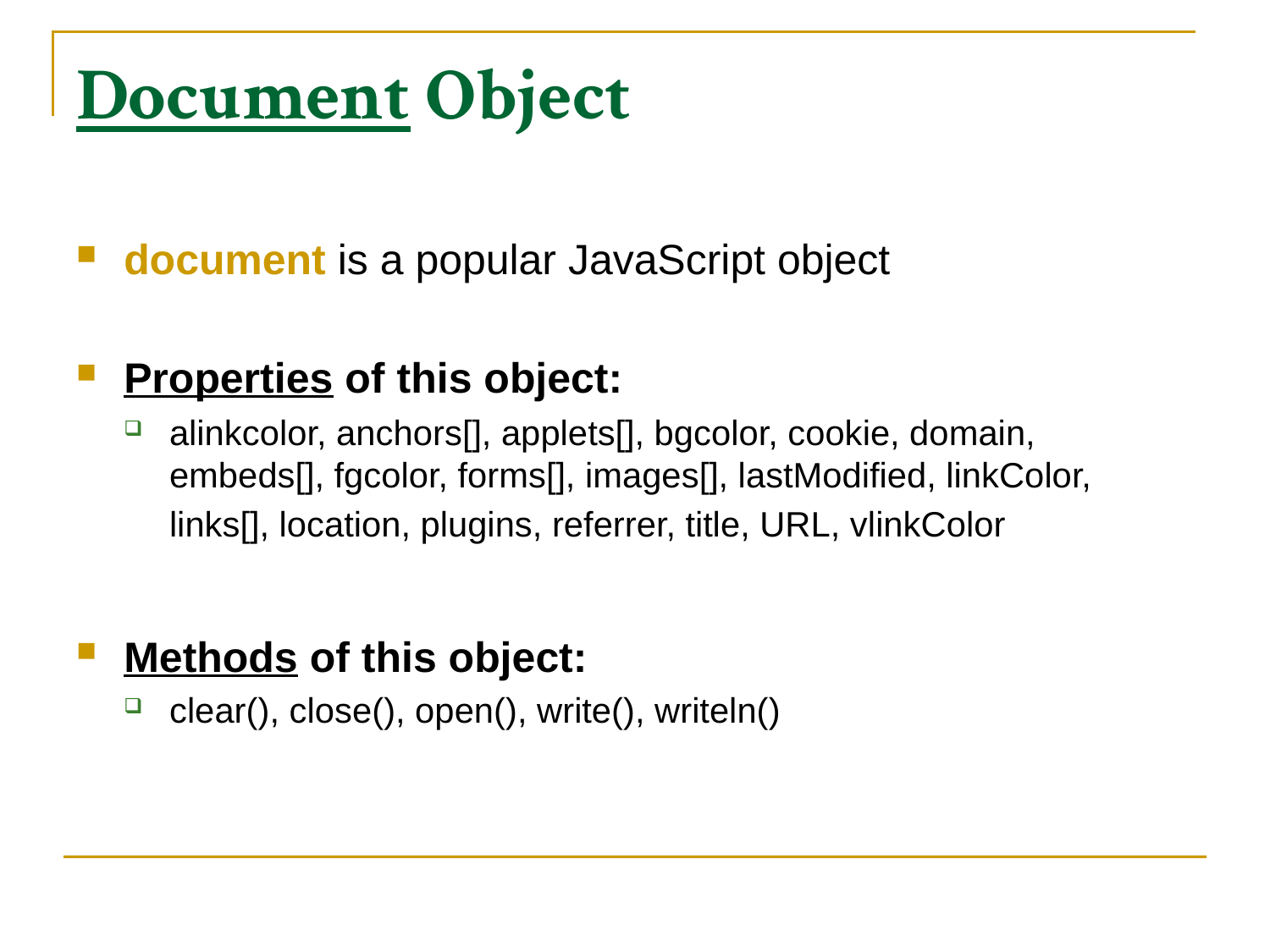

# Document Object
document is a popular JavaScript object

Properties of this object:
alinkcolor, anchors[], applets[], bgcolor, cookie, domain, embeds[], fgcolor, forms[], images[], lastModified, linkColor, links[], location, plugins, referrer, title, URL, vlinkColor

Methods of this object:
clear(), close(), open(), write(), writeln()